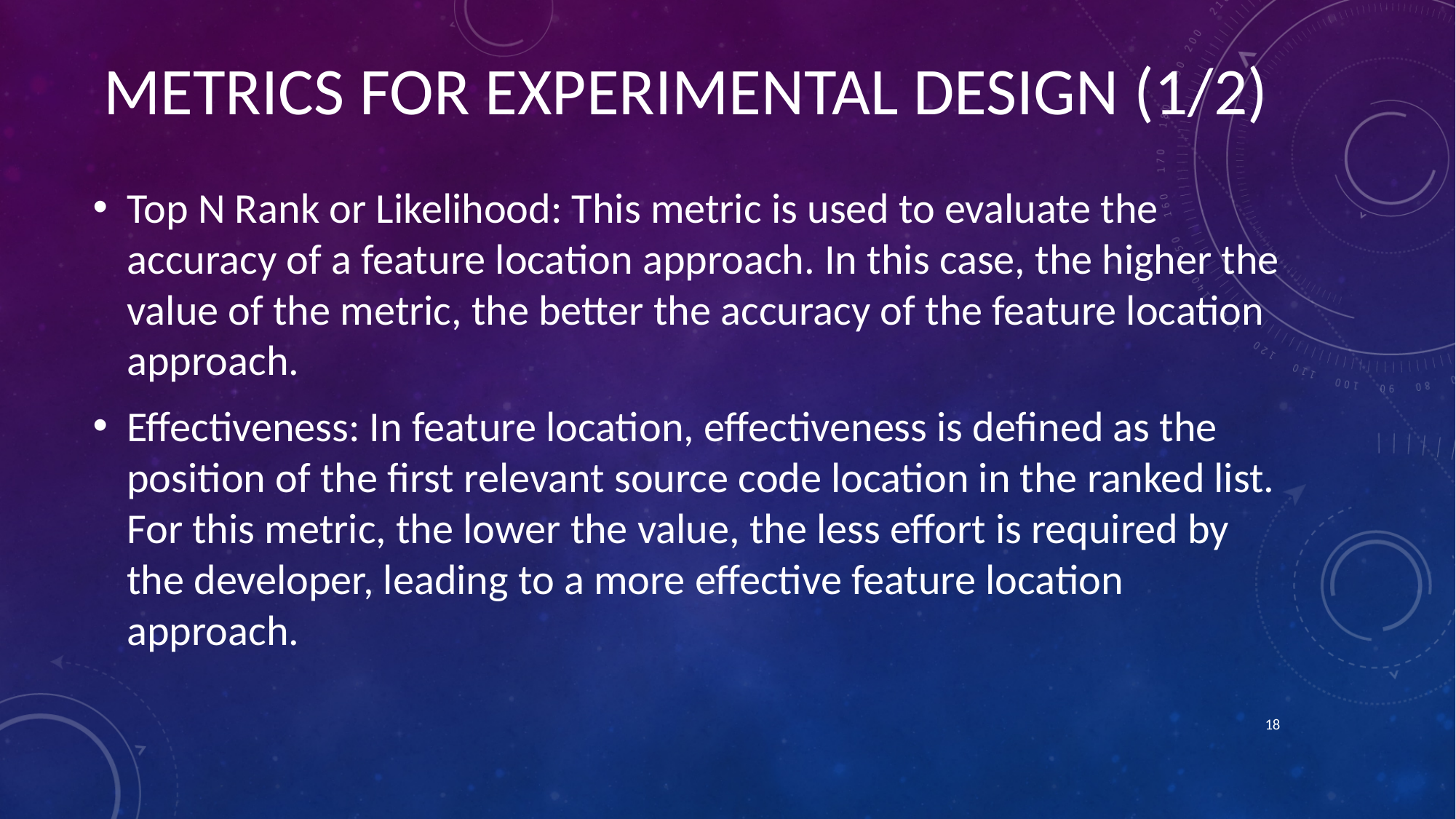

# Metrics for Experimental design (1/2)
Top N Rank or Likelihood: This metric is used to evaluate the accuracy of a feature location approach. In this case, the higher the value of the metric, the better the accuracy of the feature location approach.
Effectiveness: In feature location, effectiveness is defined as the position of the first relevant source code location in the ranked list. For this metric, the lower the value, the less effort is required by the developer, leading to a more effective feature location approach.
18